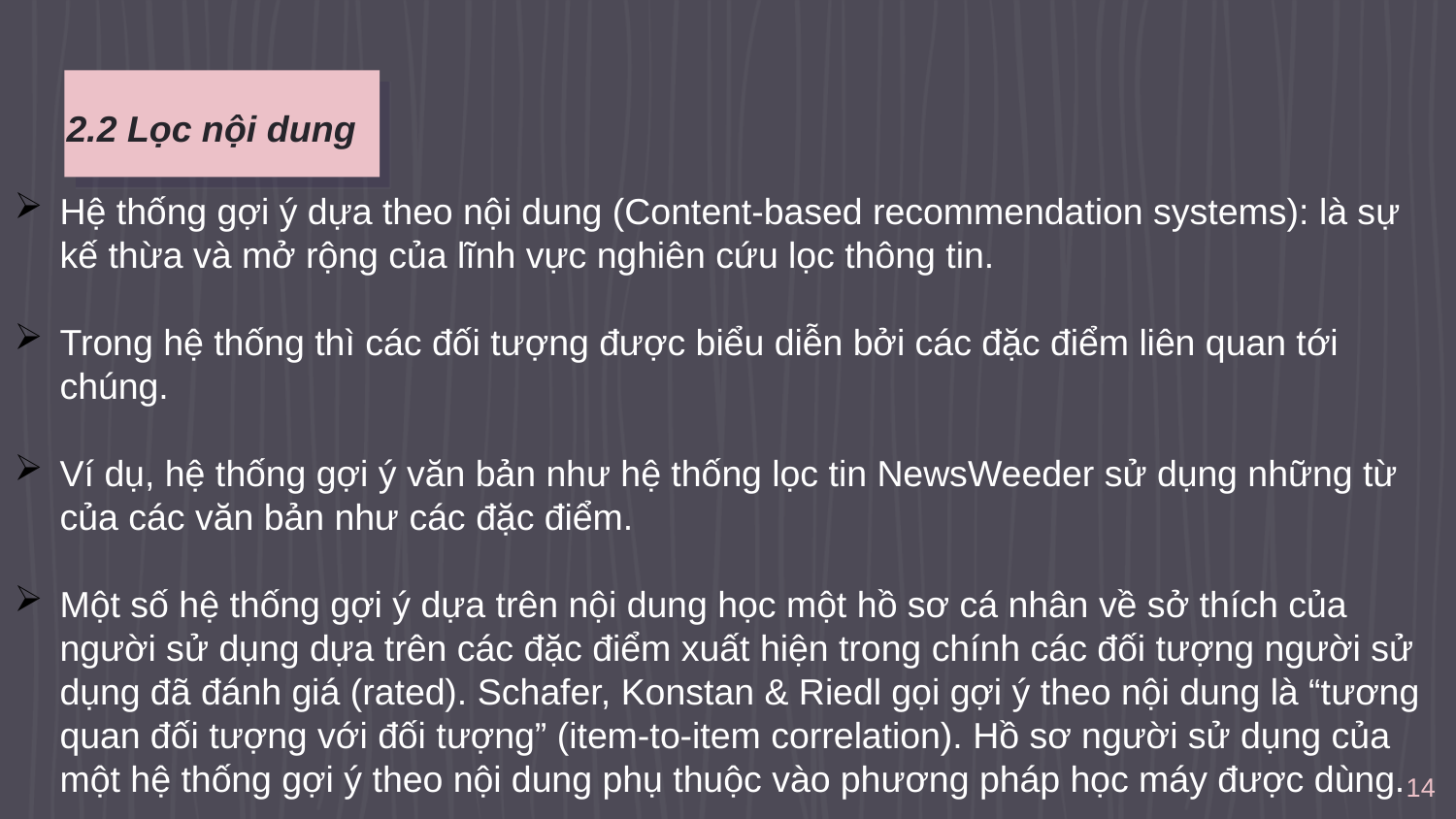

# 2.2 Lọc nội dung
Hệ thống gợi ý dựa theo nội dung (Content-based recommendation systems): là sự kế thừa và mở rộng của lĩnh vực nghiên cứu lọc thông tin.

Trong hệ thống thì các đối tượng được biểu diễn bởi các đặc điểm liên quan tới chúng.

Ví dụ, hệ thống gợi ý văn bản như hệ thống lọc tin NewsWeeder sử dụng những từ của các văn bản như các đặc điểm.

Một số hệ thống gợi ý dựa trên nội dung học một hồ sơ cá nhân về sở thích của người sử dụng dựa trên các đặc điểm xuất hiện trong chính các đối tượng người sử dụng đã đánh giá (rated). Schafer, Konstan & Riedl gọi gợi ý theo nội dung là “tương quan đối tượng với đối tượng” (item-to-item correlation). Hồ sơ người sử dụng của một hệ thống gợi ý theo nội dung phụ thuộc vào phương pháp học máy được dùng.
14